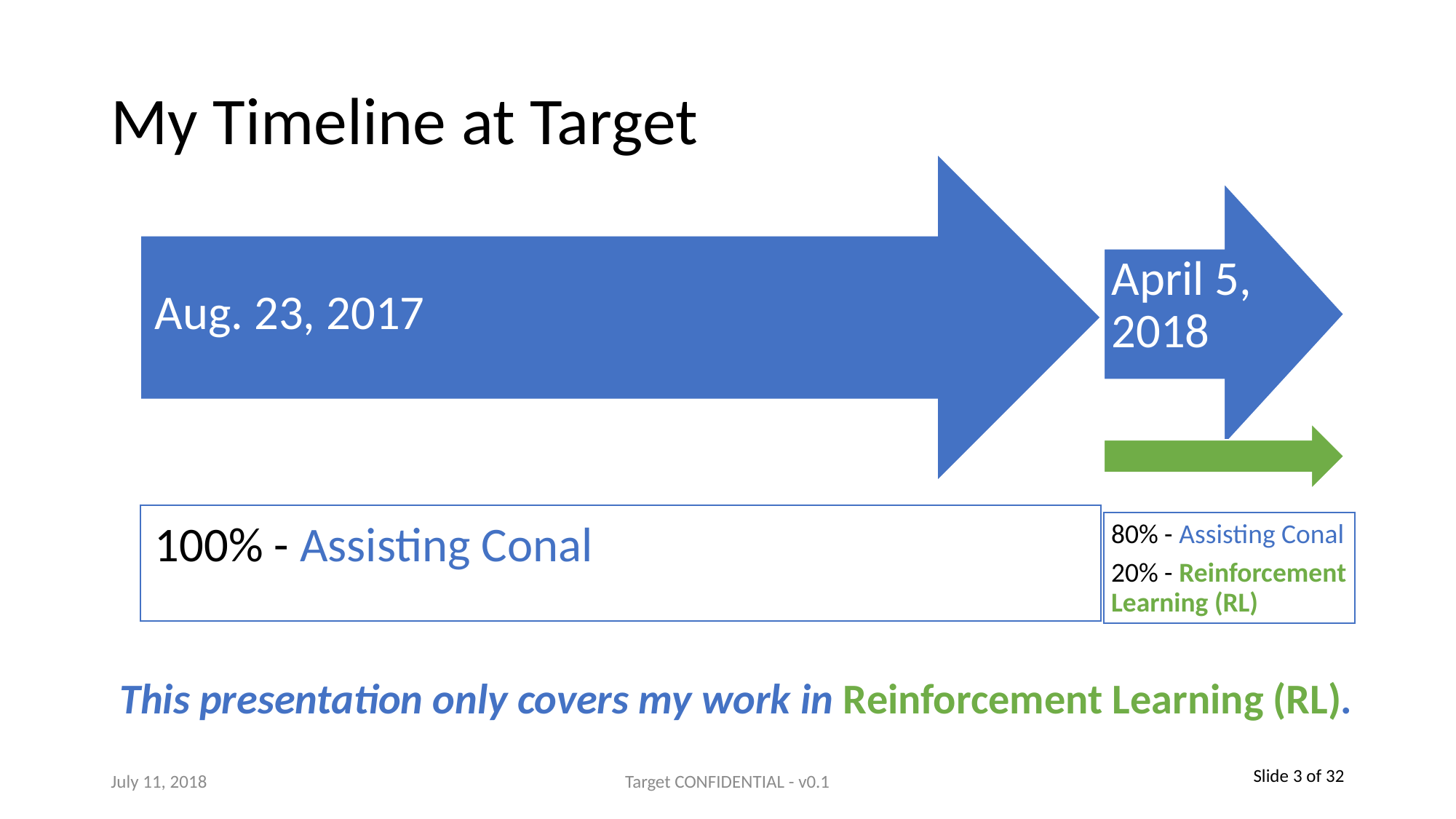

# My Timeline at Target
Aug. 23, 2017
100% - Assisting Conal

April 5, 2018

80% - Assisting Conal
20% - Reinforcement Learning (RL)
This presentation only covers my work in Reinforcement Learning (RL).
July 11, 2018
Target CONFIDENTIAL - v0.1